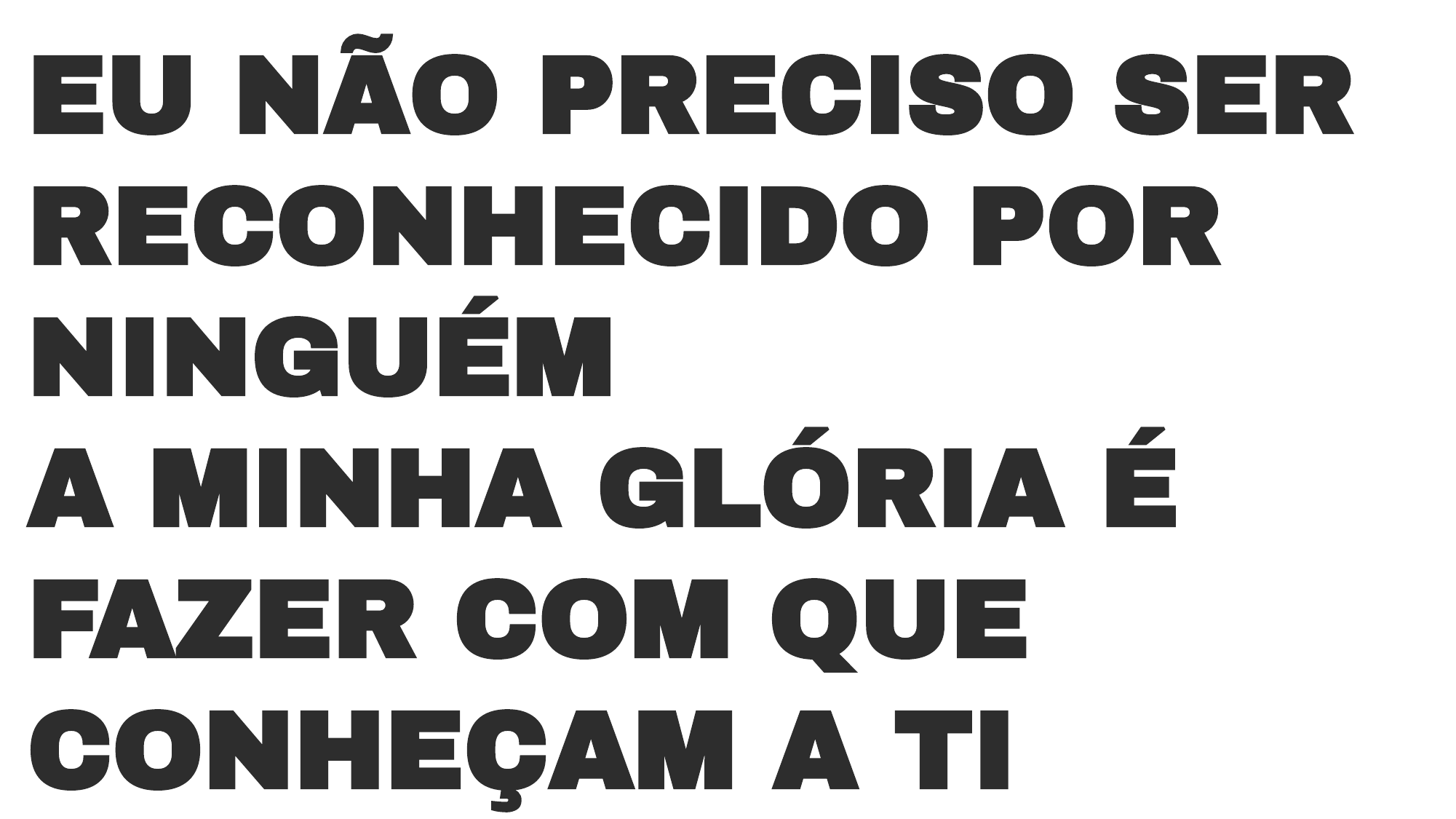

EU NÃO PRECISO SER RECONHECIDO POR NINGUÉM
A MINHA GLÓRIA É FAZER COM QUE
CONHEÇAM A TI